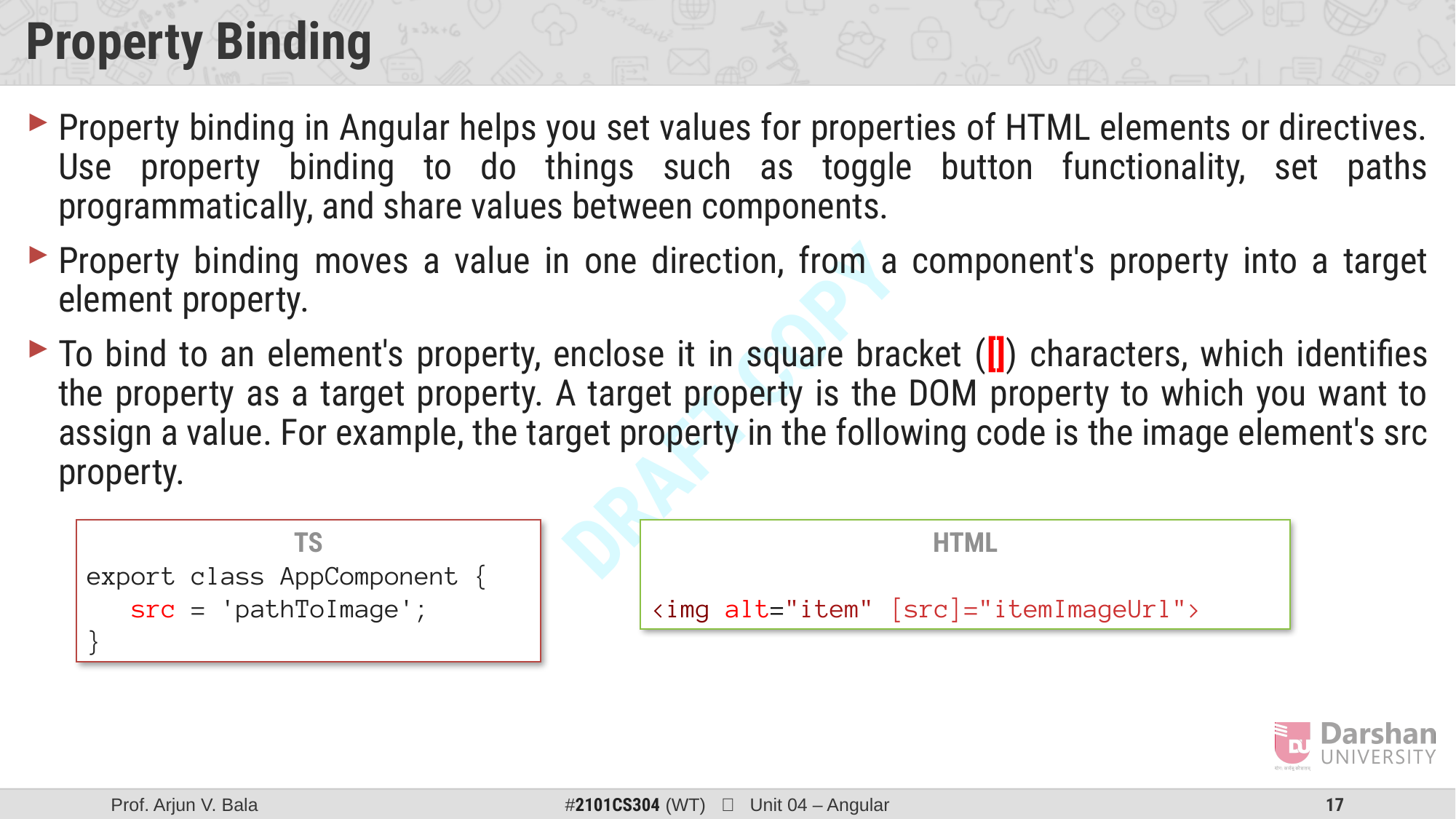

# Property Binding
Property binding in Angular helps you set values for properties of HTML elements or directives. Use property binding to do things such as toggle button functionality, set paths programmatically, and share values between components.
Property binding moves a value in one direction, from a component's property into a target element property.
To bind to an element's property, enclose it in square bracket ([]) characters, which identifies the property as a target property. A target property is the DOM property to which you want to assign a value. For example, the target property in the following code is the image element's src property.
TS
export class AppComponent {
   src = 'pathToImage';
}
HTML

<img alt="item" [src]="itemImageUrl">